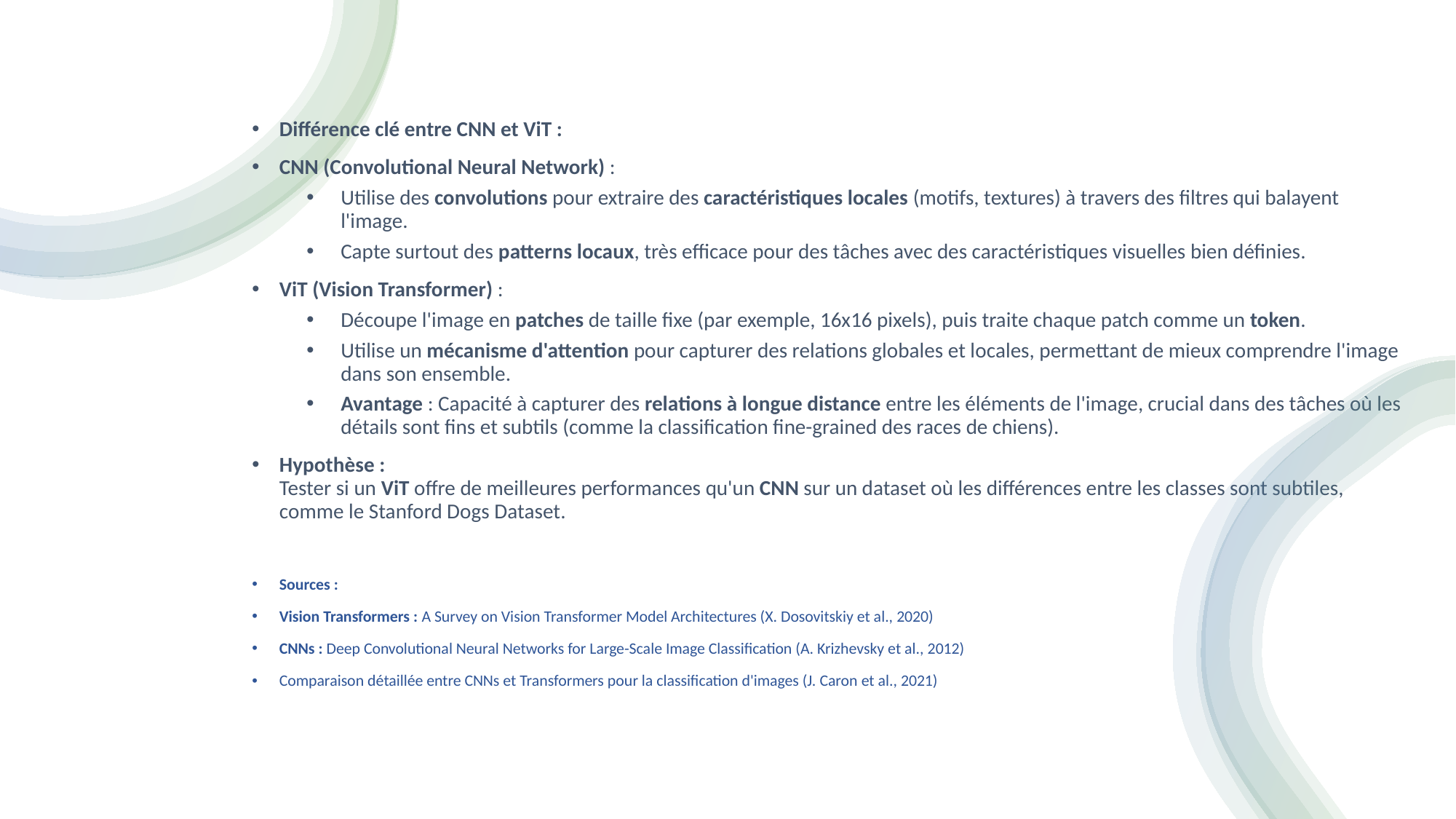

Différence clé entre CNN et ViT :
CNN (Convolutional Neural Network) :
Utilise des convolutions pour extraire des caractéristiques locales (motifs, textures) à travers des filtres qui balayent l'image.
Capte surtout des patterns locaux, très efficace pour des tâches avec des caractéristiques visuelles bien définies.
ViT (Vision Transformer) :
Découpe l'image en patches de taille fixe (par exemple, 16x16 pixels), puis traite chaque patch comme un token.
Utilise un mécanisme d'attention pour capturer des relations globales et locales, permettant de mieux comprendre l'image dans son ensemble.
Avantage : Capacité à capturer des relations à longue distance entre les éléments de l'image, crucial dans des tâches où les détails sont fins et subtils (comme la classification fine-grained des races de chiens).
Hypothèse :
Tester si un ViT offre de meilleures performances qu'un CNN sur un dataset où les différences entre les classes sont subtiles, comme le Stanford Dogs Dataset.

Sources :
Vision Transformers : A Survey on Vision Transformer Model Architectures (X. Dosovitskiy et al., 2020)
CNNs : Deep Convolutional Neural Networks for Large-Scale Image Classification (A. Krizhevsky et al., 2012)
Comparaison détaillée entre CNNs et Transformers pour la classification d'images (J. Caron et al., 2021)